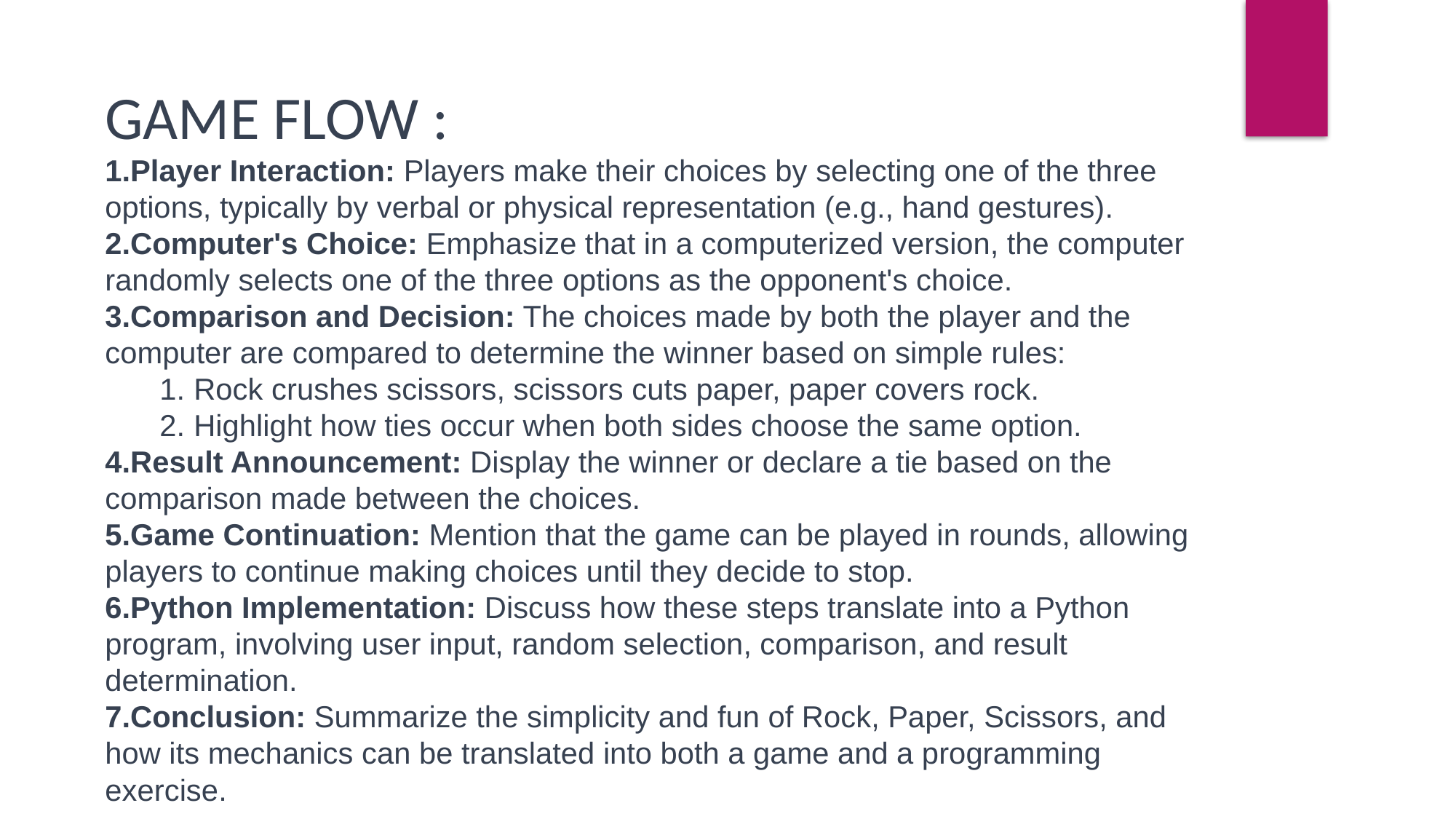

GAME FLOW :
Player Interaction: Players make their choices by selecting one of the three options, typically by verbal or physical representation (e.g., hand gestures).
Computer's Choice: Emphasize that in a computerized version, the computer randomly selects one of the three options as the opponent's choice.
Comparison and Decision: The choices made by both the player and the computer are compared to determine the winner based on simple rules:
Rock crushes scissors, scissors cuts paper, paper covers rock.
Highlight how ties occur when both sides choose the same option.
Result Announcement: Display the winner or declare a tie based on the comparison made between the choices.
Game Continuation: Mention that the game can be played in rounds, allowing players to continue making choices until they decide to stop.
Python Implementation: Discuss how these steps translate into a Python program, involving user input, random selection, comparison, and result determination.
Conclusion: Summarize the simplicity and fun of Rock, Paper, Scissors, and how its mechanics can be translated into both a game and a programming exercise.